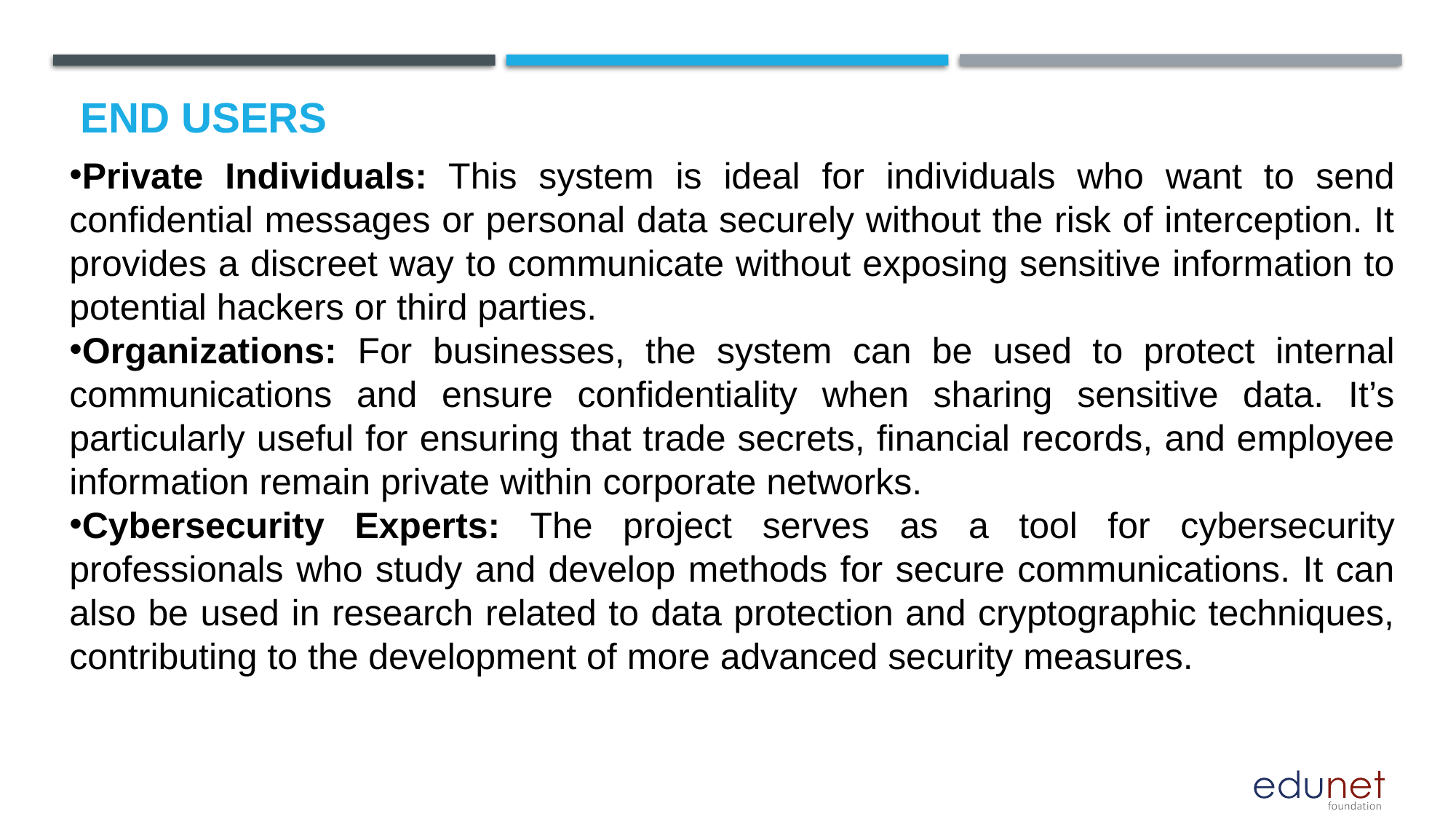

# End users
Private Individuals: This system is ideal for individuals who want to send confidential messages or personal data securely without the risk of interception. It provides a discreet way to communicate without exposing sensitive information to potential hackers or third parties.
Organizations: For businesses, the system can be used to protect internal communications and ensure confidentiality when sharing sensitive data. It’s particularly useful for ensuring that trade secrets, financial records, and employee information remain private within corporate networks.
Cybersecurity Experts: The project serves as a tool for cybersecurity professionals who study and develop methods for secure communications. It can also be used in research related to data protection and cryptographic techniques, contributing to the development of more advanced security measures.